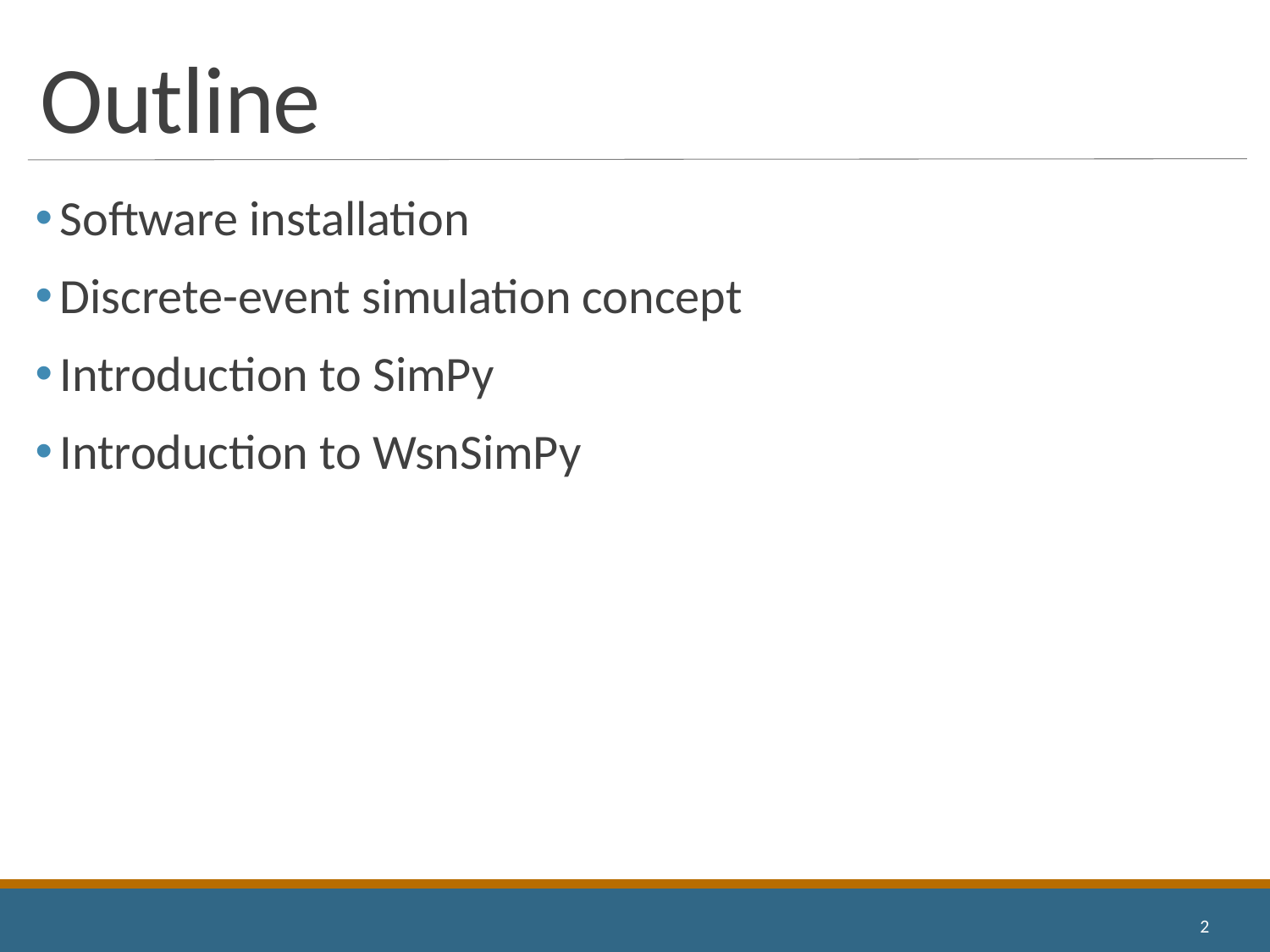

# Outline
Software installation
Discrete-event simulation concept
Introduction to SimPy
Introduction to WsnSimPy